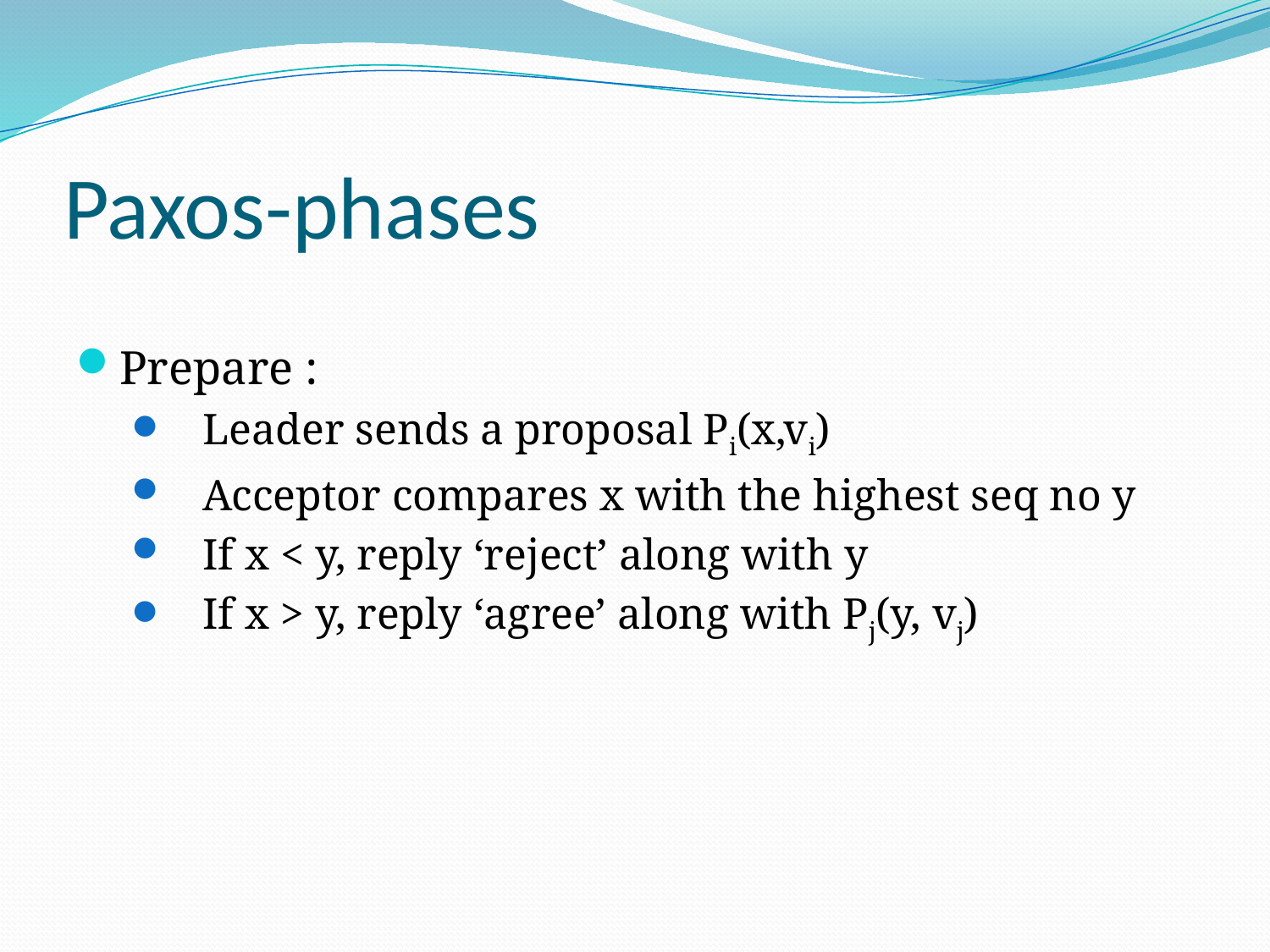

# Paxos-phases

Prepare :
Leader sends a proposal Pi(x,vi)
Acceptor compares x with the highest seq no y
If x < y, reply ‘reject’ along with y
If x > y, reply ‘agree’ along with Pj(y, vj)